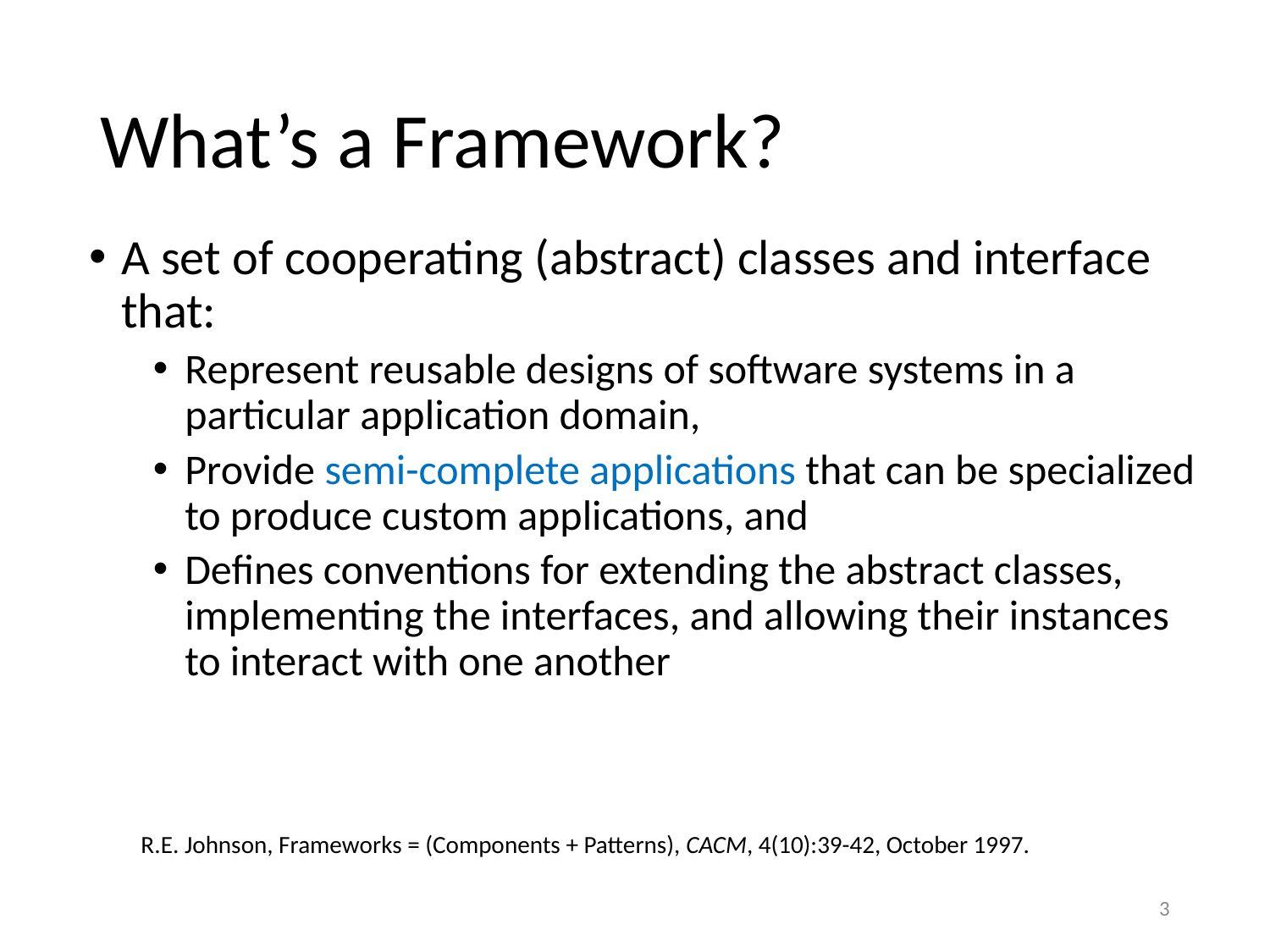

# What’s a Framework?
A set of cooperating (abstract) classes and interface that:
Represent reusable designs of software systems in a particular application domain,
Provide semi-complete applications that can be specialized to produce custom applications, and
Defines conventions for extending the abstract classes, implementing the interfaces, and allowing their instances to interact with one another
R.E. Johnson, Frameworks = (Components + Patterns), CACM, 4(10):39-42, October 1997.
3